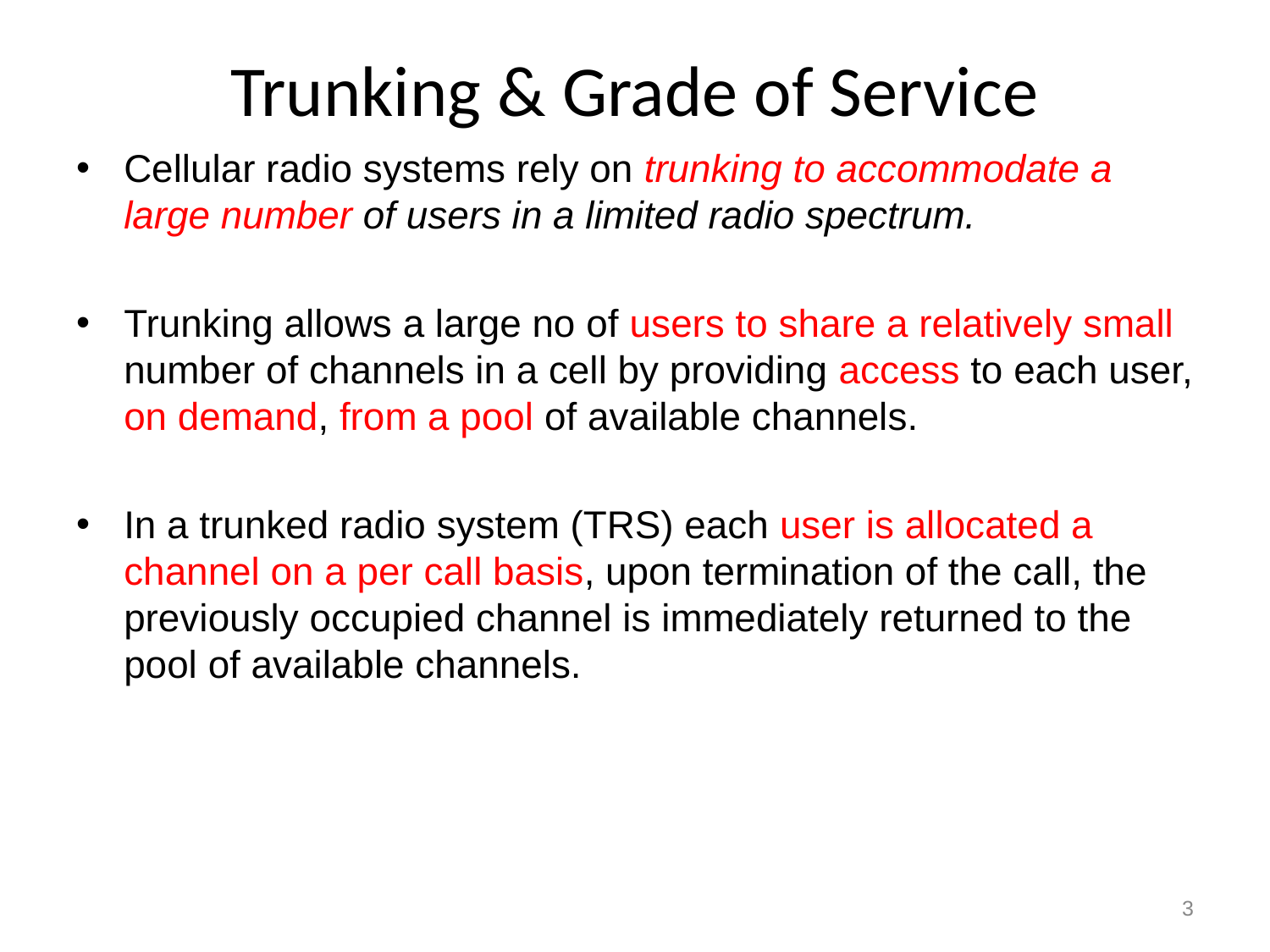

# Trunking & Grade of Service
Cellular radio systems rely on trunking to accommodate a large number of users in a limited radio spectrum.

Trunking allows a large no of users to share a relatively small number of channels in a cell by providing access to each user, on demand, from a pool of available channels.

In a trunked radio system (TRS) each user is allocated a channel on a per call basis, upon termination of the call, the previously occupied channel is immediately returned to the pool of available channels.

3